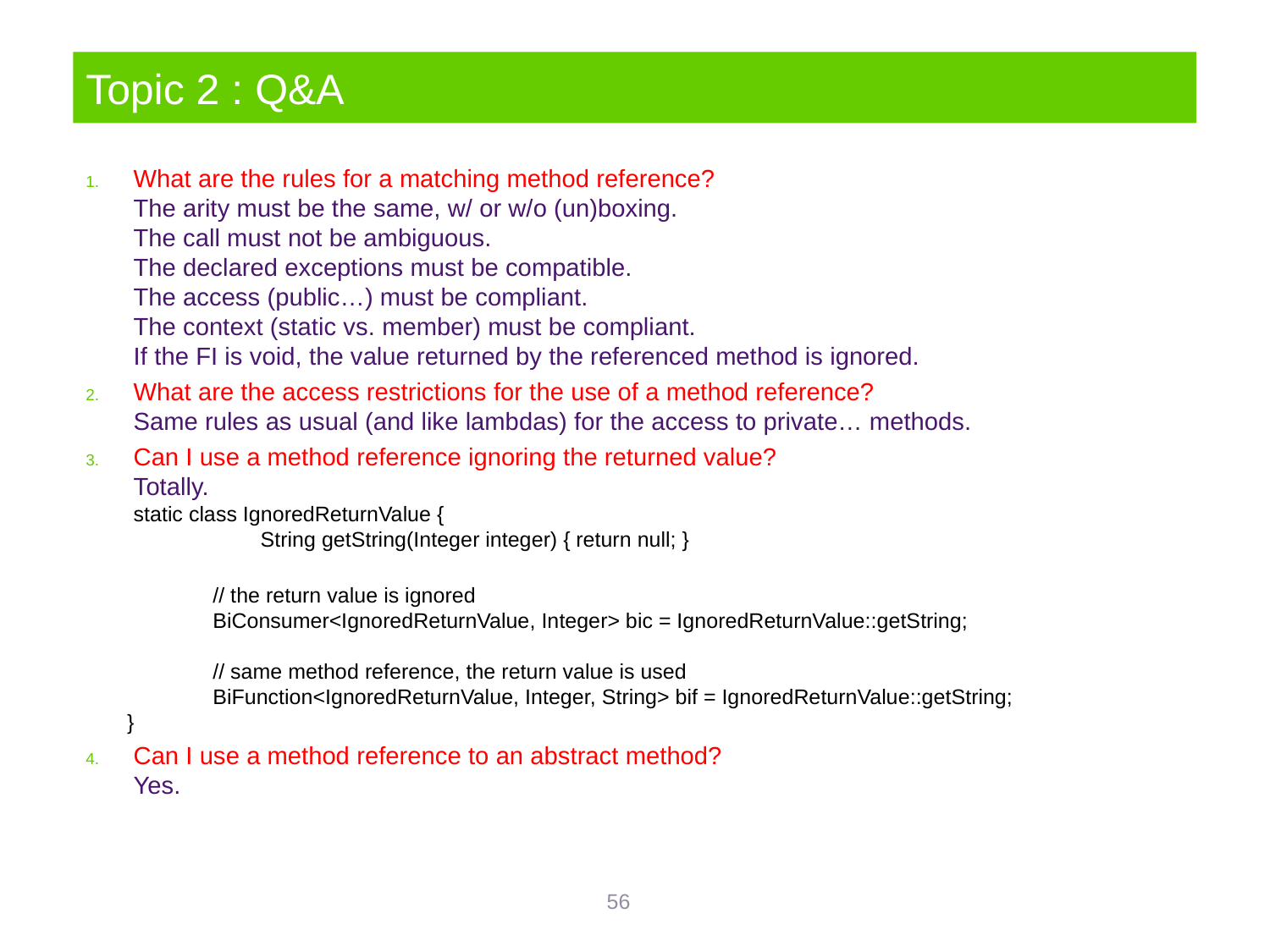

# Topic 2 : Q&A
What are the rules for a matching method reference?
The arity must be the same, w/ or w/o (un)boxing.
The call must not be ambiguous.
The declared exceptions must be compatible.
The access (public…) must be compliant.
The context (static vs. member) must be compliant.
If the FI is void, the value returned by the referenced method is ignored.
What are the access restrictions for the use of a method reference?
Same rules as usual (and like lambdas) for the access to private… methods.
Can I use a method reference ignoring the returned value?
Totally.
static class IgnoredReturnValue {
	String getString(Integer integer) { return null; }
	// the return value is ignored
	BiConsumer<IgnoredReturnValue, Integer> bic = IgnoredReturnValue::getString;
	// same method reference, the return value is used
	BiFunction<IgnoredReturnValue, Integer, String> bif = IgnoredReturnValue::getString;
       }
Can I use a method reference to an abstract method?
Yes.